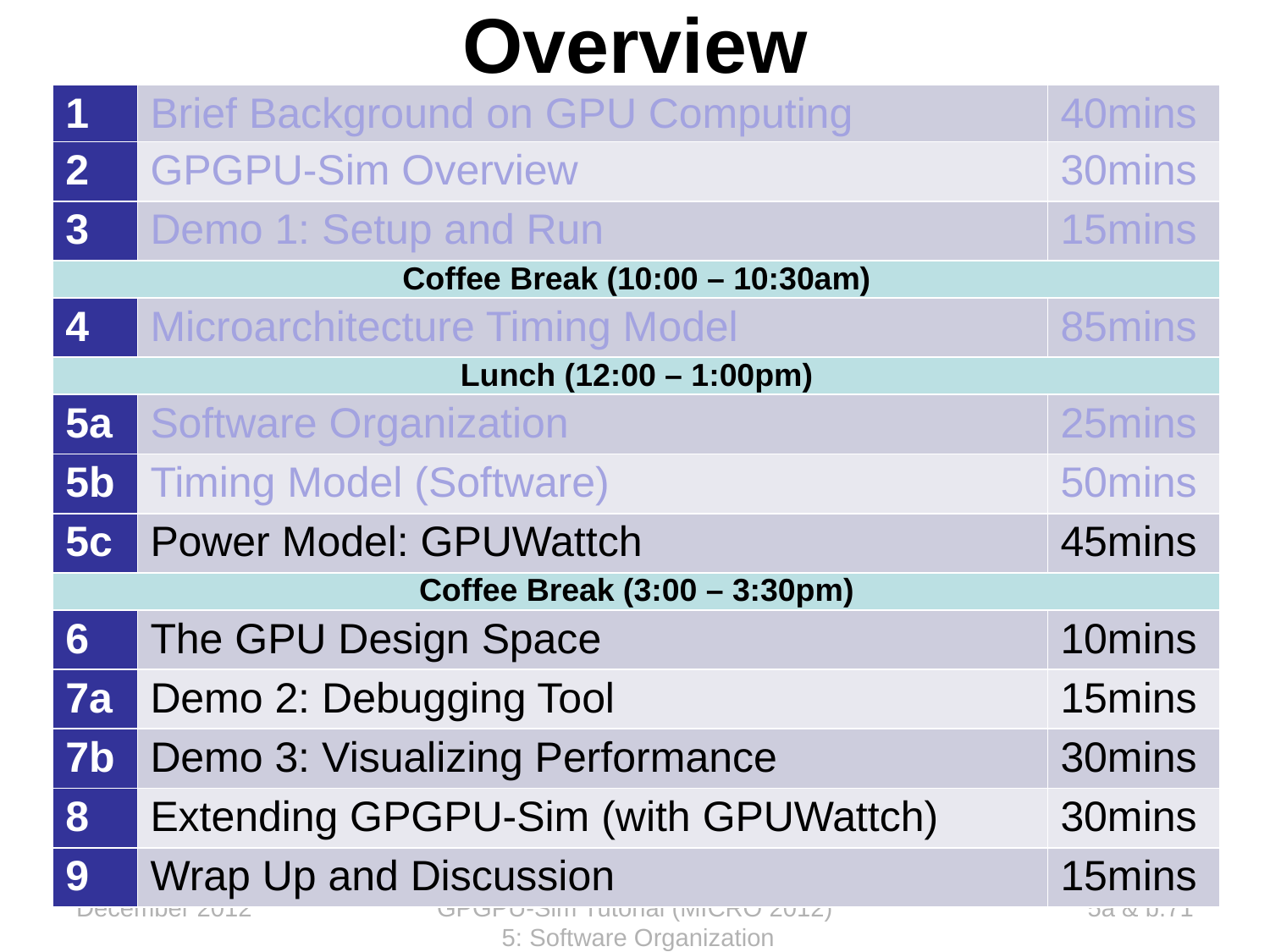

# Overview
| 1 | Brief Background on GPU Computing | 40mins |
| --- | --- | --- |
| 2 | GPGPU-Sim Overview | 30mins |
| 3 | Demo 1: Setup and Run | 15mins |
| Coffee Break (10:00 – 10:30am) |  |  |
| 4 | Microarchitecture Timing Model | 85mins |
| Lunch (12:00 – 1:00pm) |  |  |
| 5a | Software Organization | 25mins |
| 5b | Timing Model (Software) | 50mins |
| 5c | Power Model: GPUWattch | 45mins |
| Coffee Break (3:00 – 3:30pm) |  |  |
| 6 | The GPU Design Space | 10mins |
| 7a | Demo 2: Debugging Tool | 15mins |
| 7b | Demo 3: Visualizing Performance | 30mins |
| 8 | Extending GPGPU-Sim (with GPUWattch) | 30mins |
| 9 | Wrap Up and Discussion | 15mins |

December 2012
GPGPU-Sim Tutorial (MICRO 2012)  5: Software Organization
5a & b.71